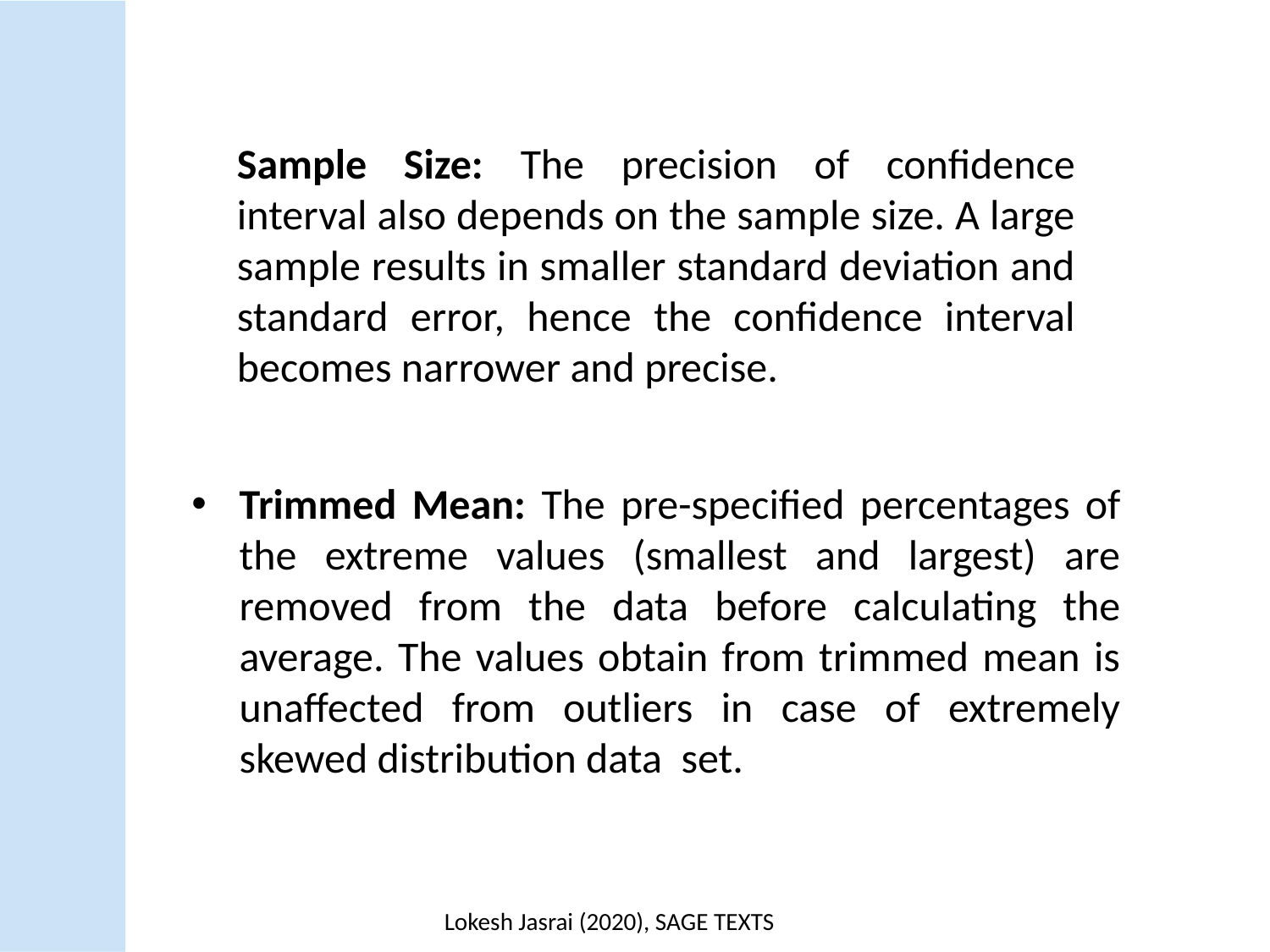

Sample Size: The precision of confidence interval also depends on the sample size. A large sample results in smaller standard deviation and standard error, hence the confidence interval becomes narrower and precise.
Trimmed Mean: The pre-specified percentages of the extreme values (smallest and largest) are removed from the data before calculating the average. The values obtain from trimmed mean is unaffected from outliers in case of extremely skewed distribution data  set.
Lokesh Jasrai (2020), SAGE TEXTS